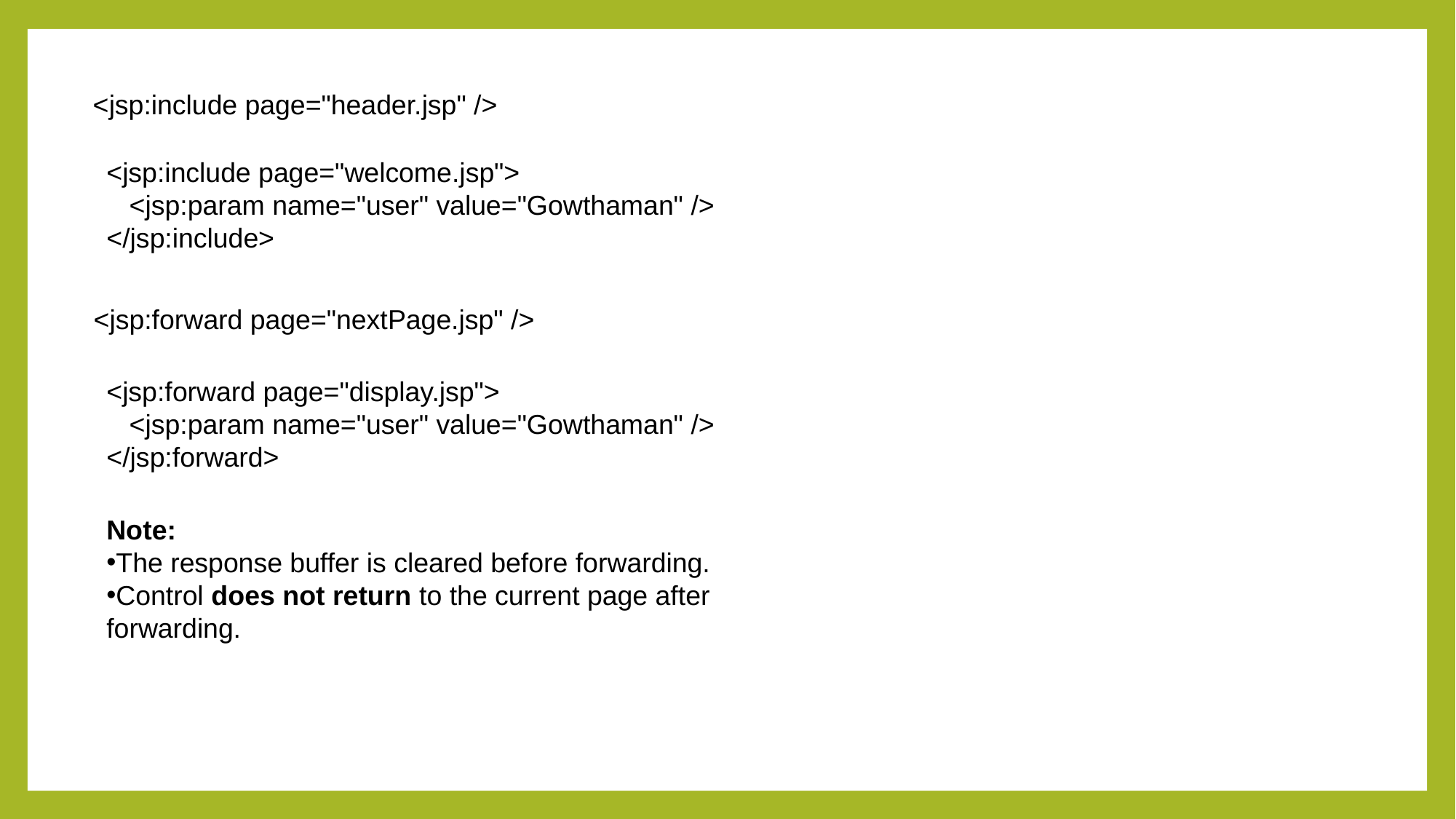

<jsp:include page="header.jsp" />
<jsp:include page="welcome.jsp">
   <jsp:param name="user" value="Gowthaman" />
</jsp:include>
<jsp:forward page="nextPage.jsp" />
<jsp:forward page="display.jsp">
   <jsp:param name="user" value="Gowthaman" />
</jsp:forward>
Note:
The response buffer is cleared before forwarding.
Control does not return to the current page after forwarding.